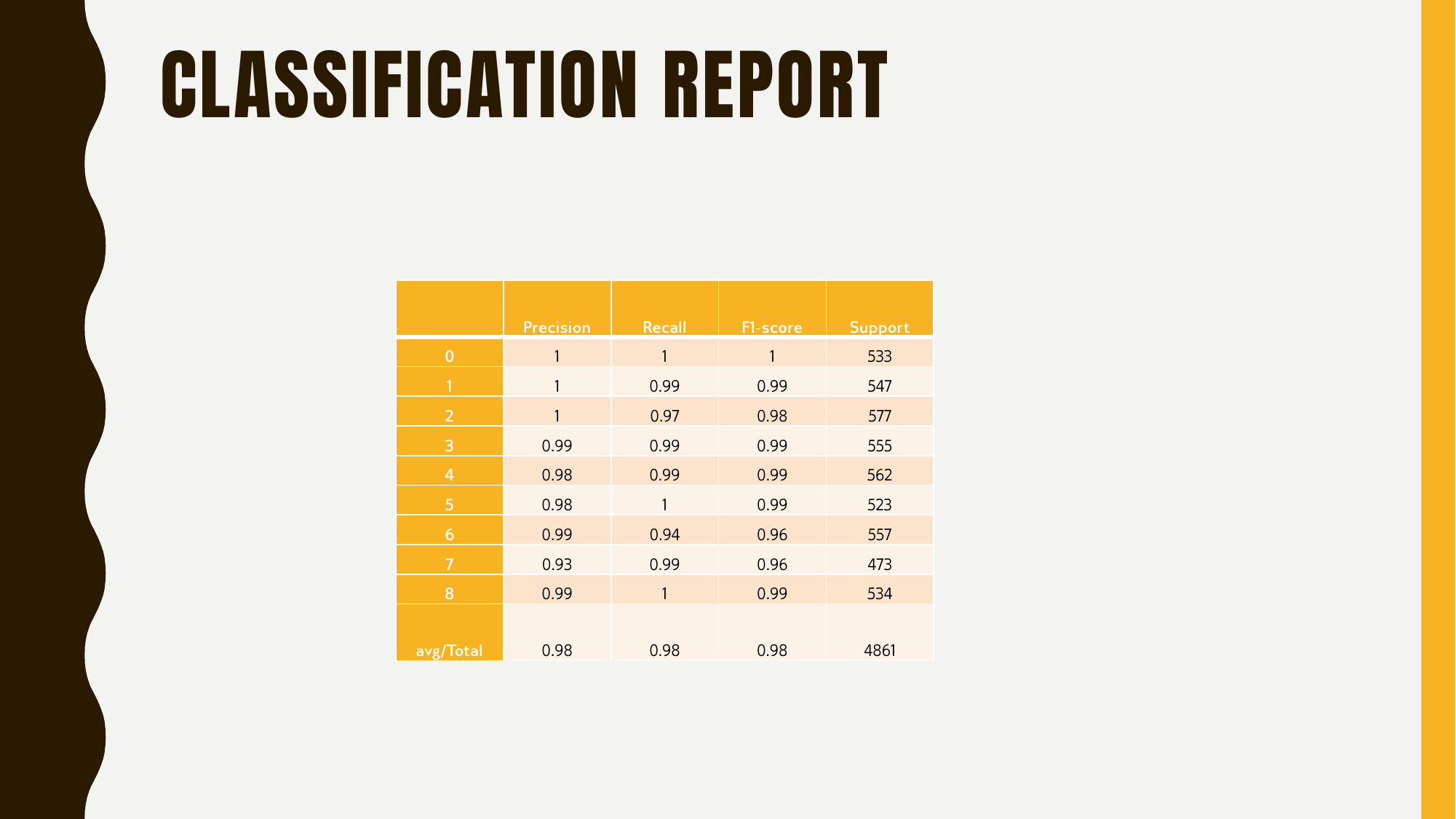

# Classification Report
|  | Precision | Recall | F1-score | Support |
| --- | --- | --- | --- | --- |
| 0 | 1 | 1 | 1 | 533 |
| 1 | 1 | 0.99 | 0.99 | 547 |
| 2 | 1 | 0.97 | 0.98 | 577 |
| 3 | 0.99 | 0.99 | 0.99 | 555 |
| 4 | 0.98 | 0.99 | 0.99 | 562 |
| 5 | 0.98 | 1 | 0.99 | 523 |
| 6 | 0.99 | 0.94 | 0.96 | 557 |
| 7 | 0.93 | 0.99 | 0.96 | 473 |
| 8 | 0.99 | 1 | 0.99 | 534 |
| avg/Total | 0.98 | 0.98 | 0.98 | 4861 |